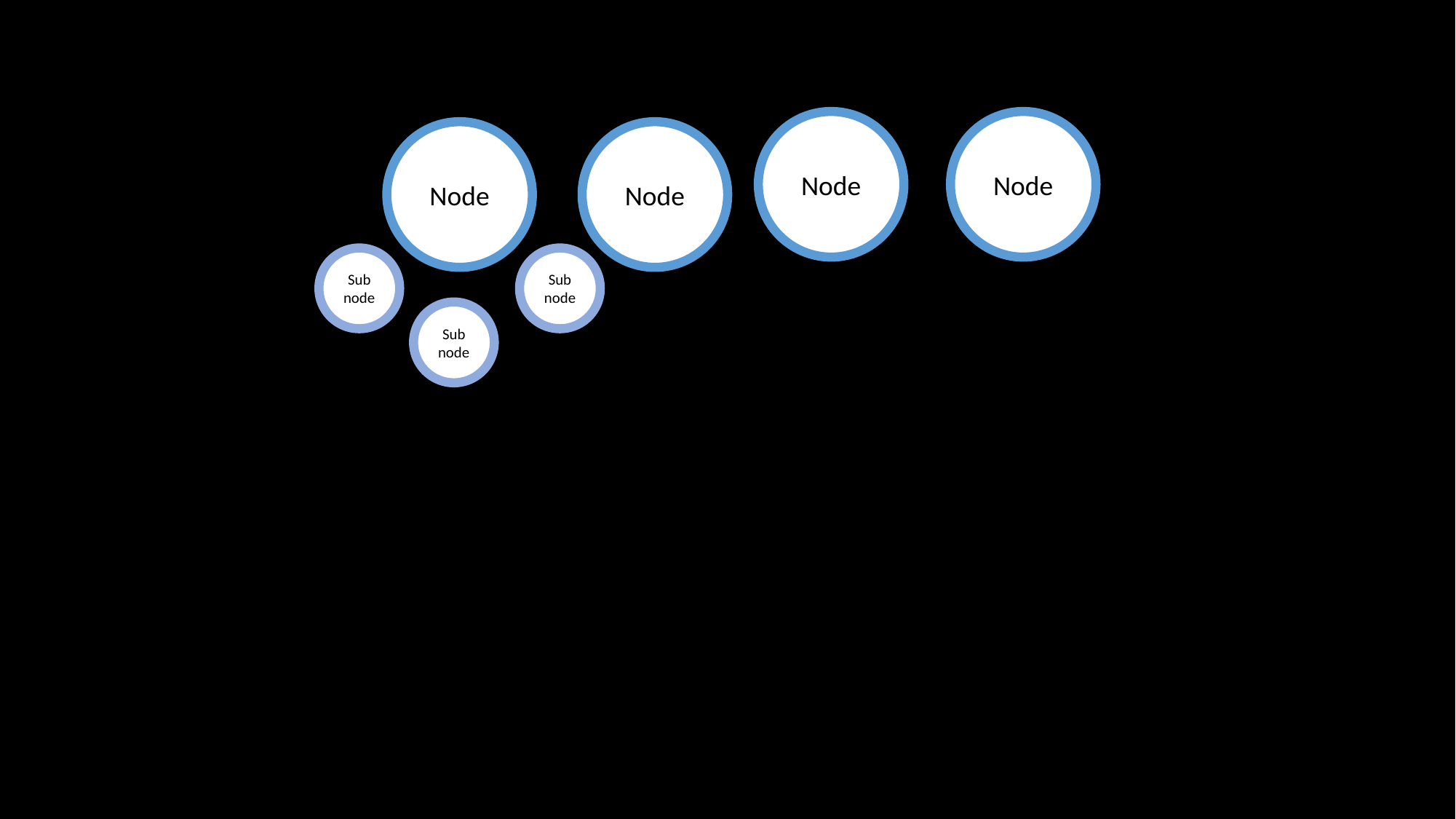

Node
Node
Node
Node
Sub node
Sub node
Sub node